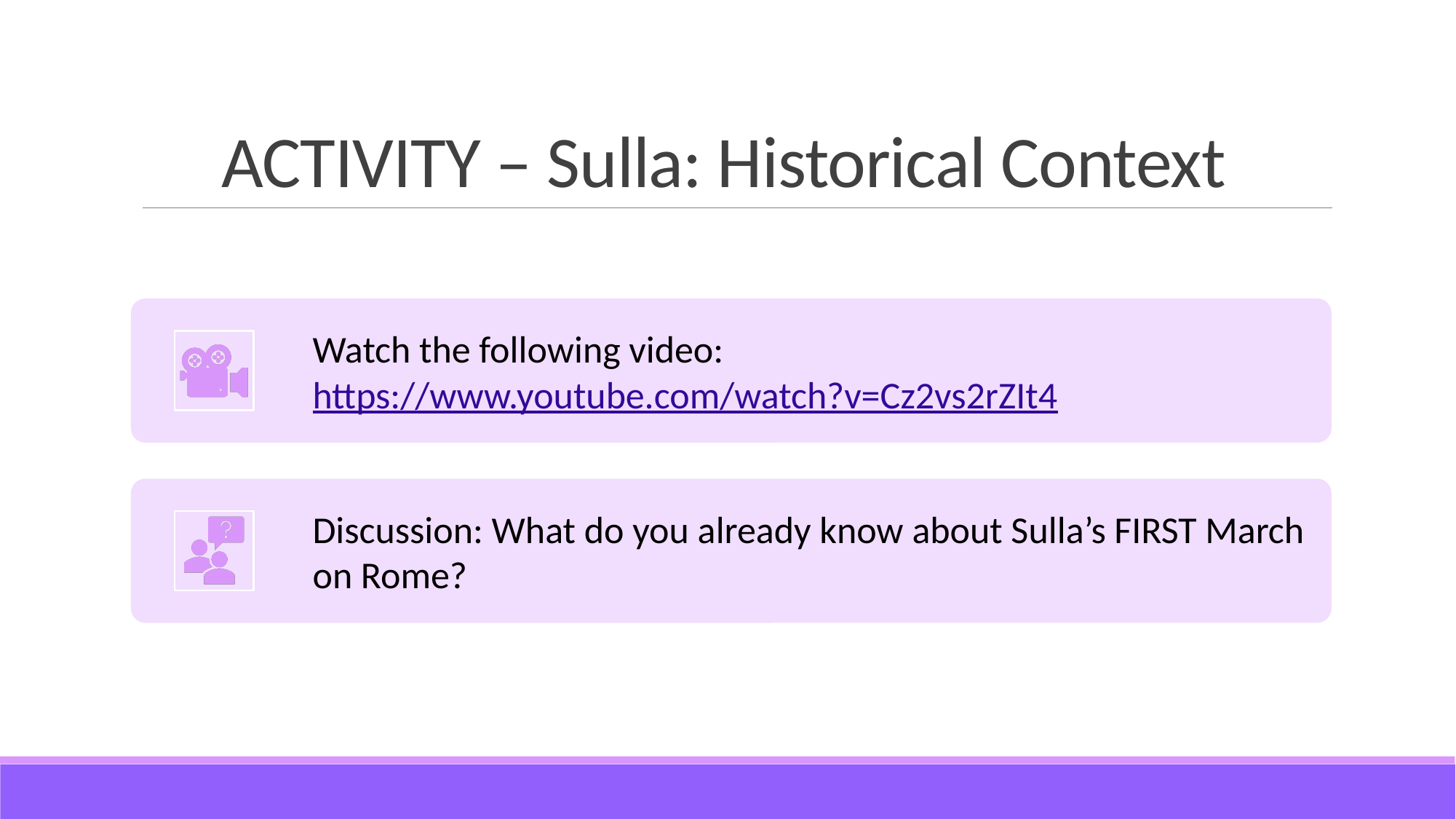

# ACTIVITY – Sulla: Historical Context
Watch the following video: https://www.youtube.com/watch?v=Cz2vs2rZIt4
Discussion: What do you already know about Sulla’s FIRST March on Rome?